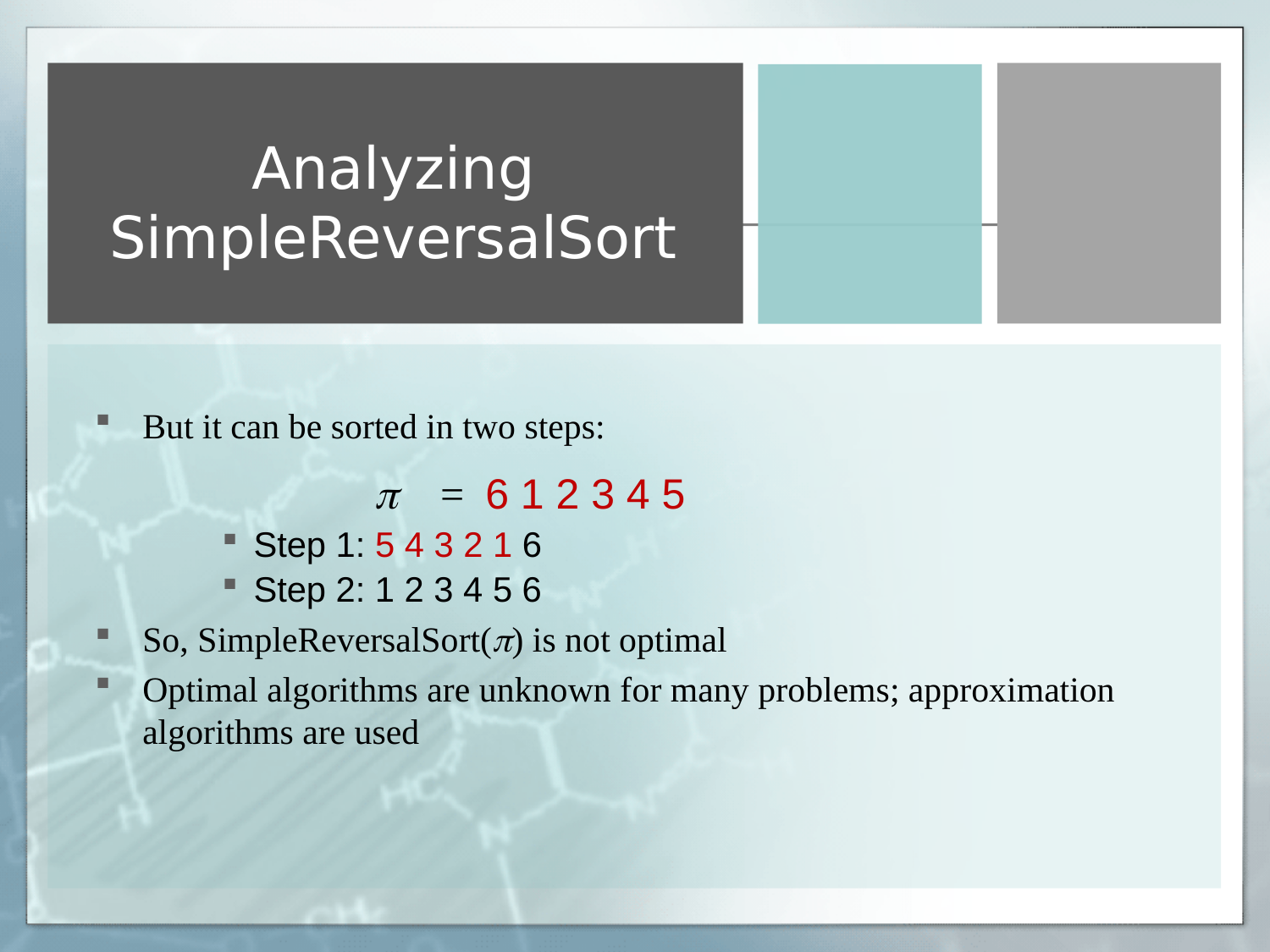

# Analyzing SimpleReversalSort

But it can be sorted in two steps:
		  π    =  6 1 2 3 4 5
Step 1: 5 4 3 2 1 6
Step 2: 1 2 3 4 5 6
So, SimpleReversalSort(π) is not optimal
Optimal algorithms are unknown for many problems; approximation algorithms are used